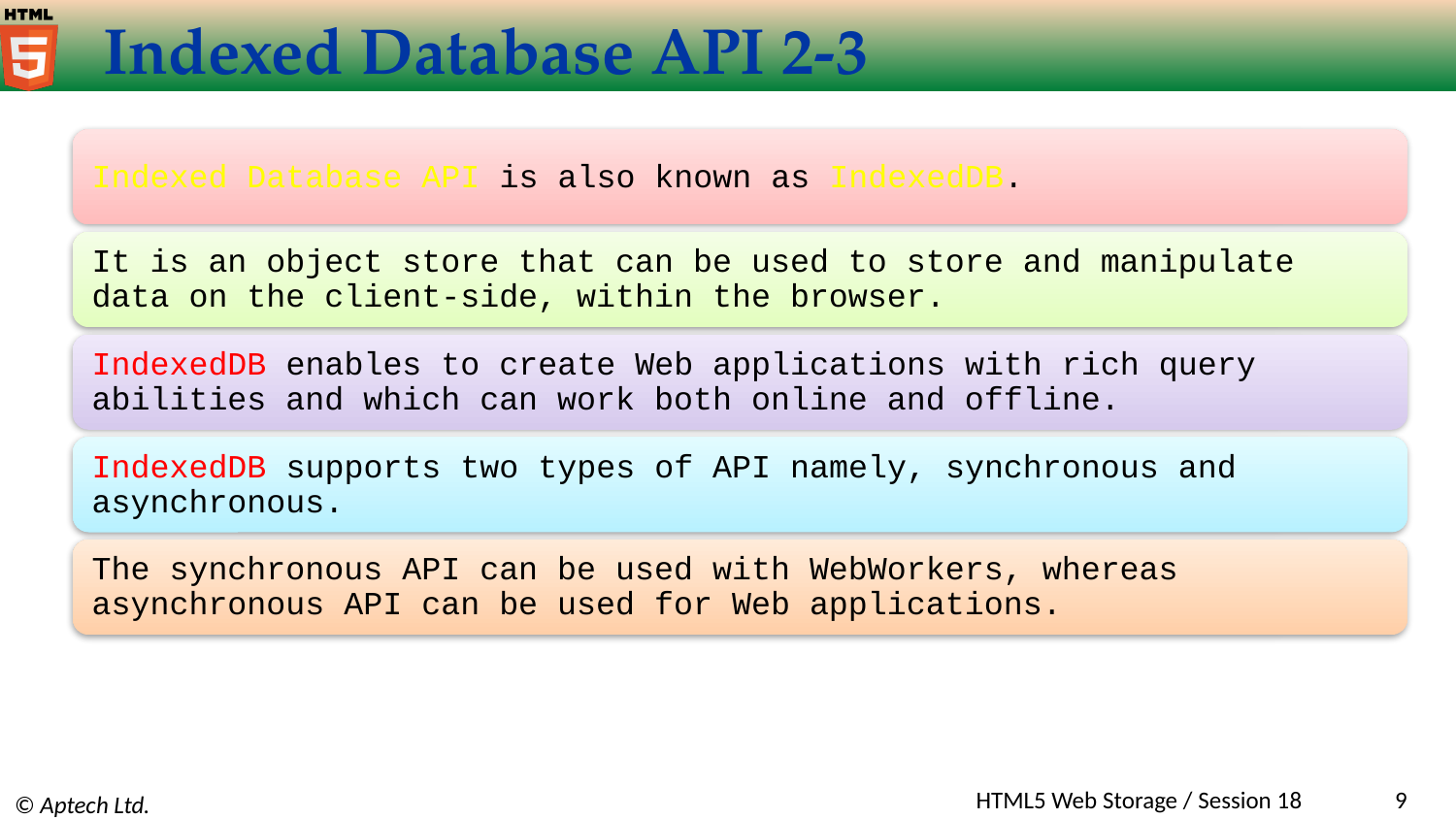

# Indexed Database API 2-3

Indexed Database API is also known as IndexedDB.

It is an object store that can be used to store and manipulate data on the client-side, within the browser.

IndexedDB enables to create Web applications with rich query abilities and which can work both online and offline.

IndexedDB supports two types of API namely, synchronous and asynchronous.

The synchronous API can be used with WebWorkers, whereas asynchronous API can be used for Web applications.
HTML5 Web Storage / Session 18
9